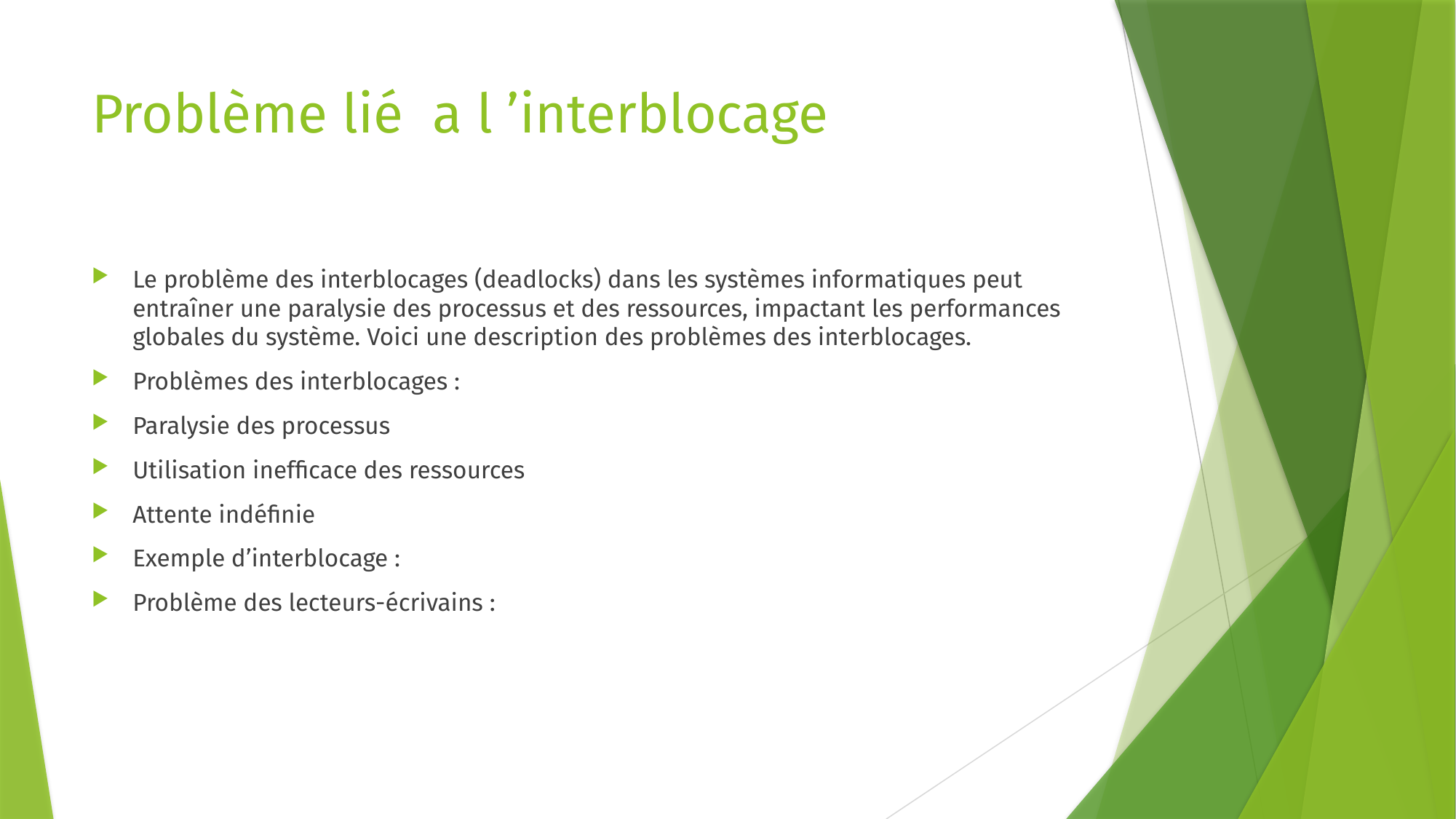

# Problème lié  a l ’interblocage
Le problème des interblocages (deadlocks) dans les systèmes informatiques peut entraîner une paralysie des processus et des ressources, impactant les performances globales du système. Voici une description des problèmes des interblocages.
Problèmes des interblocages :
Paralysie des processus
Utilisation inefficace des ressources
Attente indéfinie
Exemple d’interblocage :
Problème des lecteurs-écrivains :